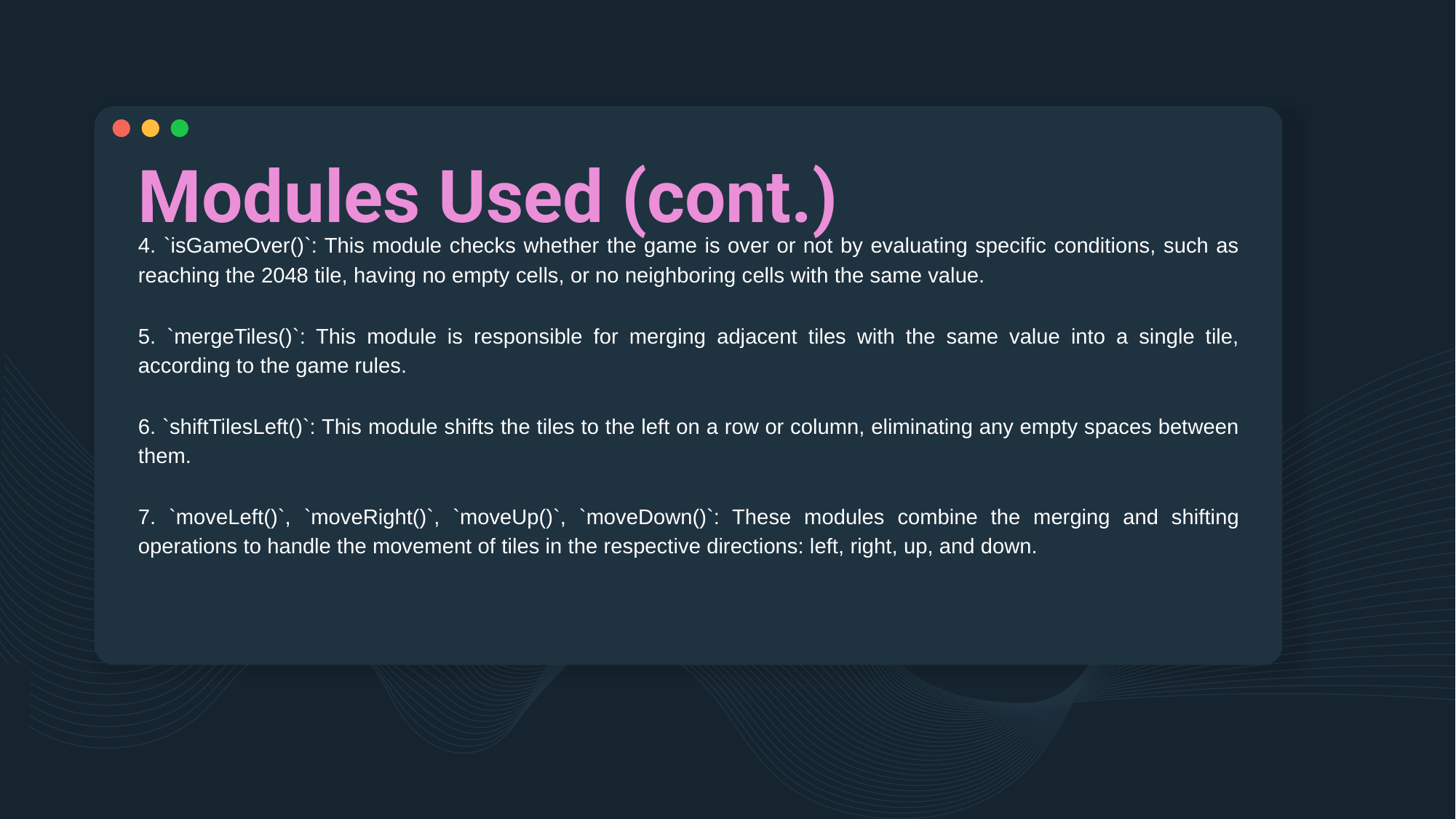

# Modules Used (cont.)
4. `isGameOver()`: This module checks whether the game is over or not by evaluating specific conditions, such as reaching the 2048 tile, having no empty cells, or no neighboring cells with the same value.
5. `mergeTiles()`: This module is responsible for merging adjacent tiles with the same value into a single tile, according to the game rules.
6. `shiftTilesLeft()`: This module shifts the tiles to the left on a row or column, eliminating any empty spaces between them.
7. `moveLeft()`, `moveRight()`, `moveUp()`, `moveDown()`: These modules combine the merging and shifting operations to handle the movement of tiles in the respective directions: left, right, up, and down.